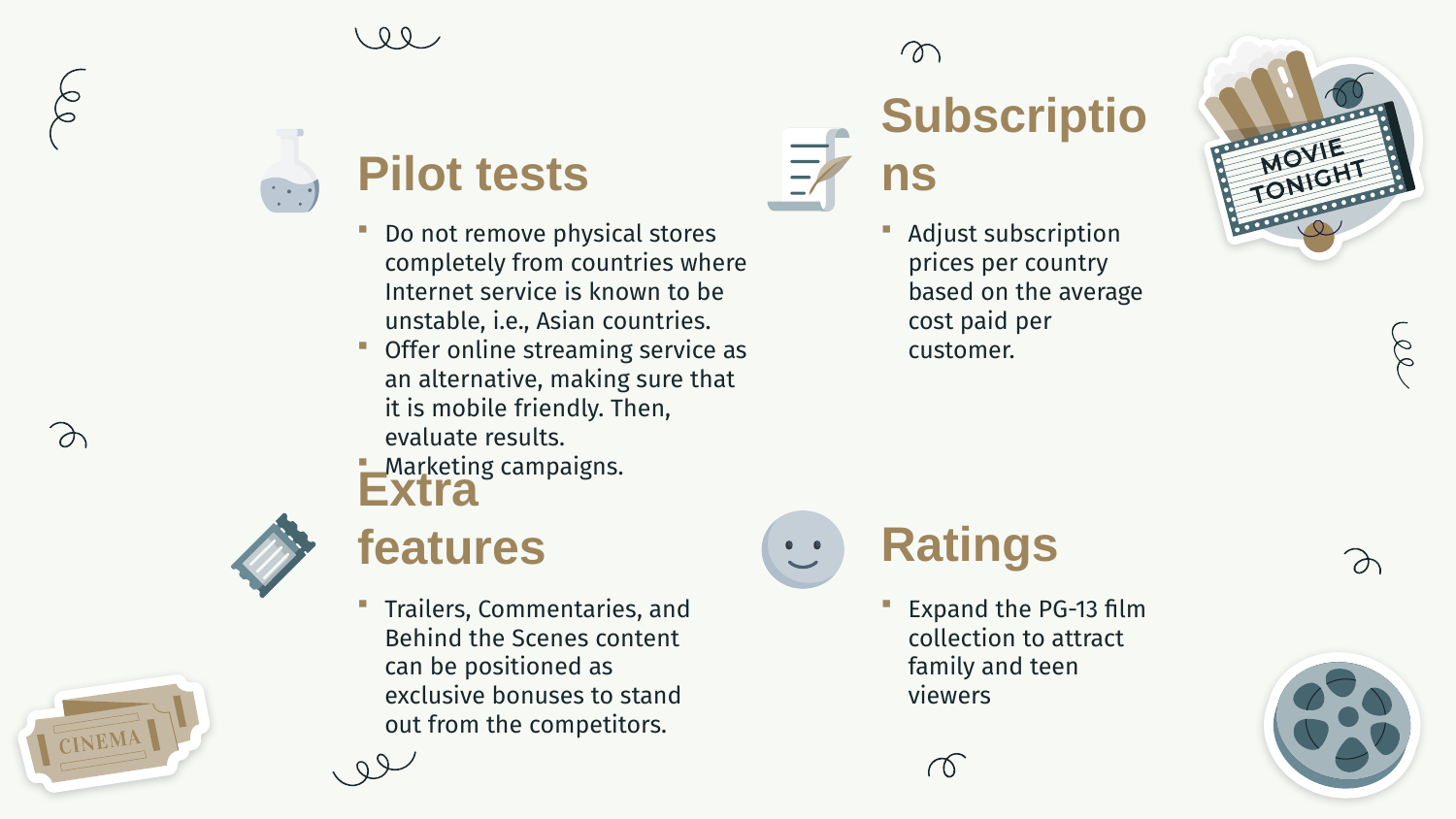

Pilot tests
Subscriptions

Do not remove physical stores completely from countries where Internet service is known to be unstable, i.e., Asian countries.
Offer online streaming service as an alternative, making sure that it is mobile friendly. Then, evaluate results.
Marketing campaigns.
Adjust subscription prices per country based on the average cost paid per customer.
Ratings
Extra features

Trailers, Commentaries, and Behind the Scenes content can be positioned as exclusive bonuses to stand out from the competitors.
Expand the PG-13 film collection to attract family and teen viewers